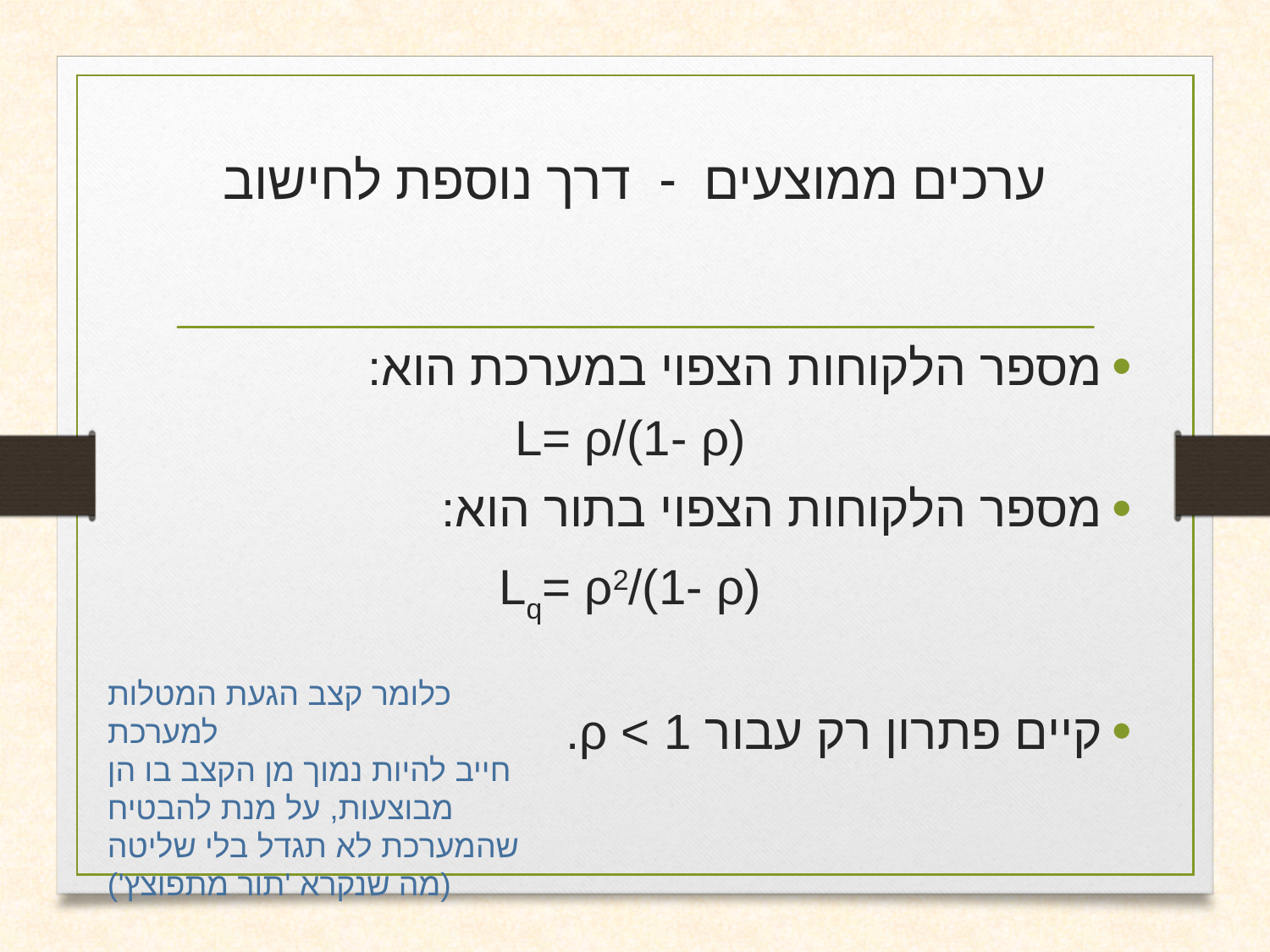

# ערכים ממוצעים  -  דרך נוספת לחישוב
מספר הלקוחות הצפוי במערכת הוא:
L= ρ/(1- ρ)
מספר הלקוחות הצפוי בתור הוא:
Lq= ρ2/(1- ρ)

קיים פתרון רק עבור ρ < 1.
כלומר קצב הגעת המטלות למערכת
 חייב להיות נמוך מן הקצב בו הן מבוצעות, על מנת להבטיח שהמערכת לא תגדל בלי שליטה
(מה שנקרא 'תור מתפוצץ')